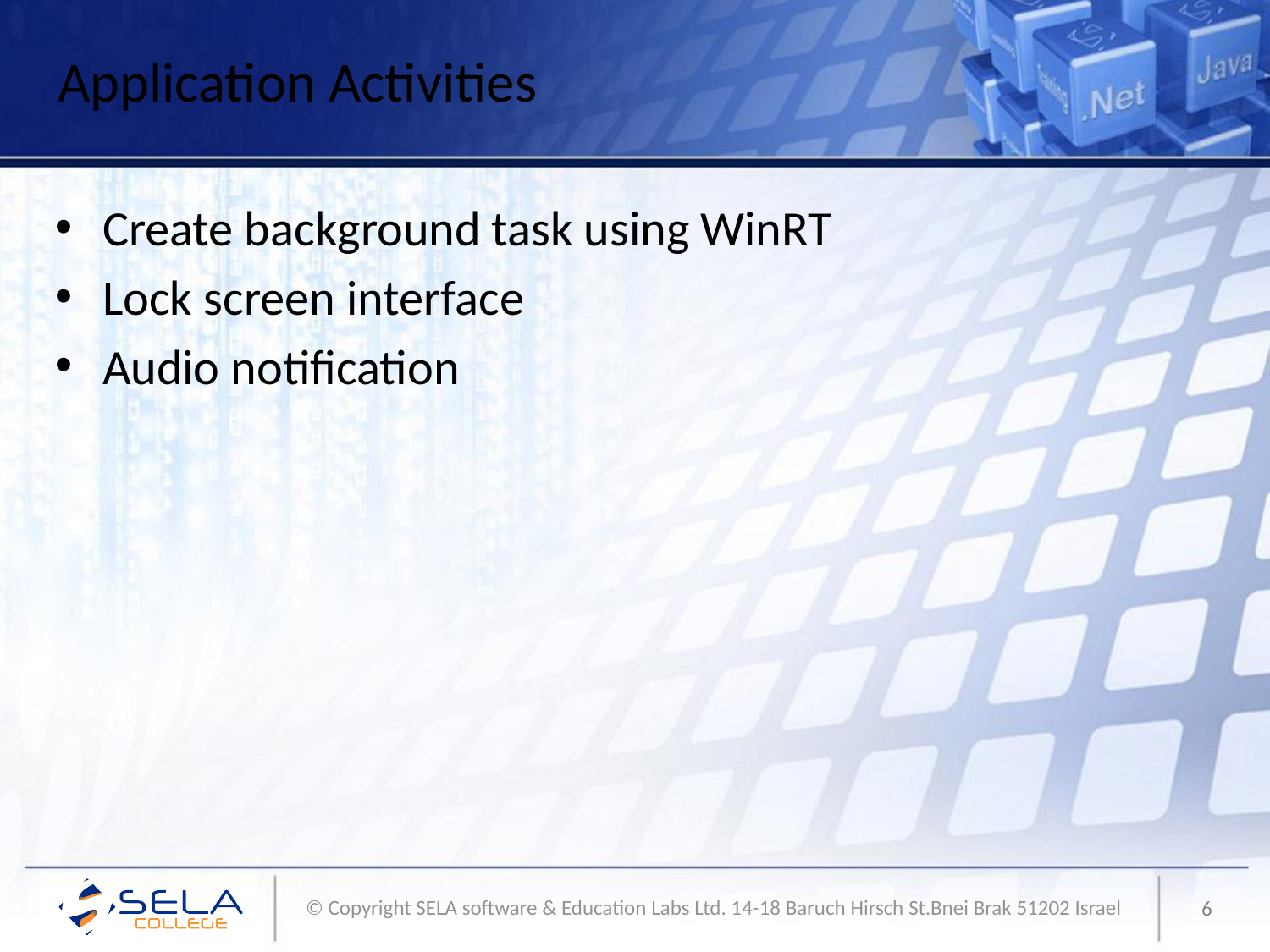

# Application Activities
Create background task using WinRT
Lock screen interface
Audio notification

6
© Copyright SELA software & Education Labs Ltd. 14-18 Baruch Hirsch St.Bnei Brak 51202 Israel